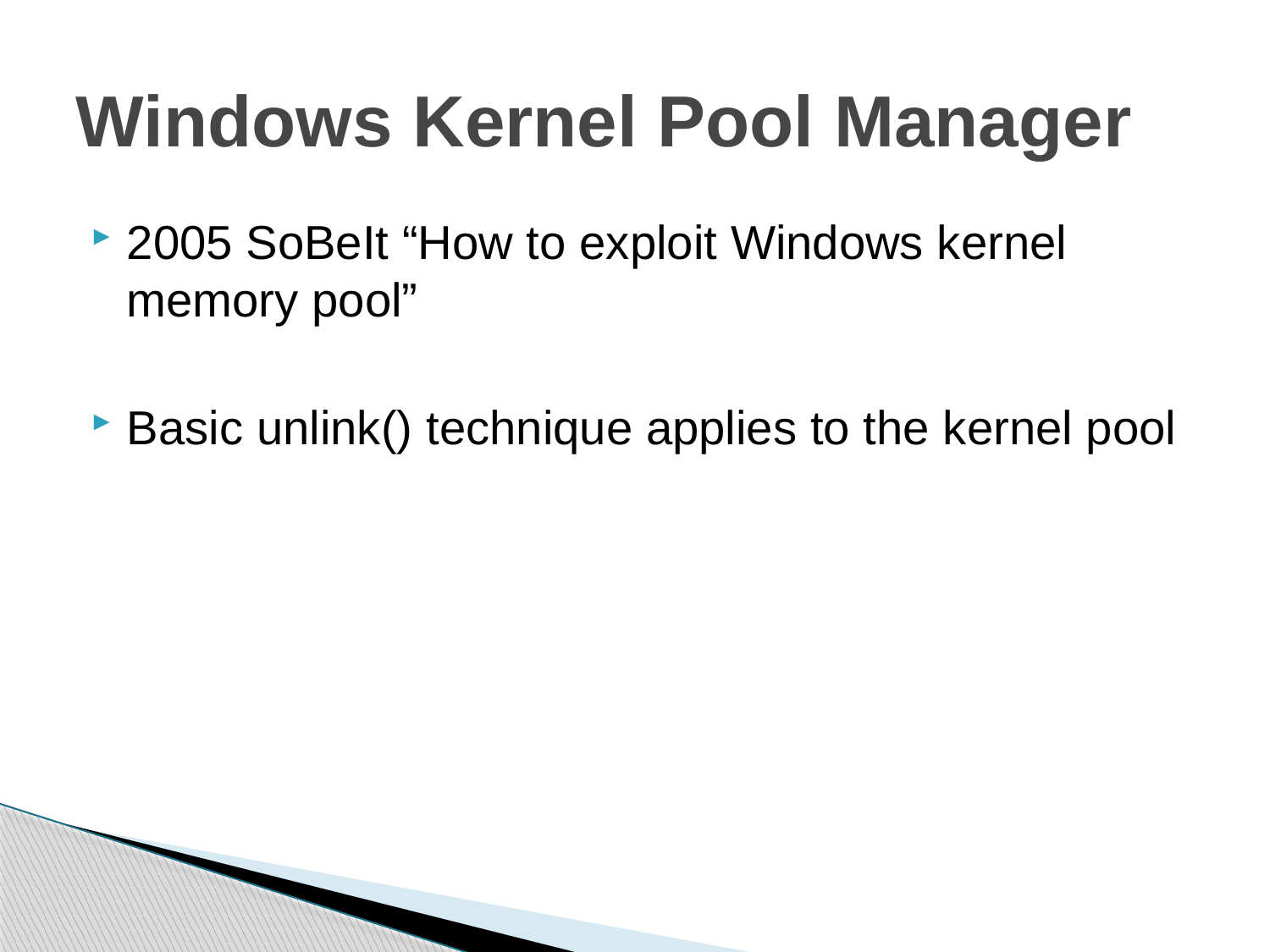

# Windows Kernel Pool Manager
2005 SoBeIt “How to exploit Windows kernel memory pool”

Basic unlink() technique applies to the kernel pool